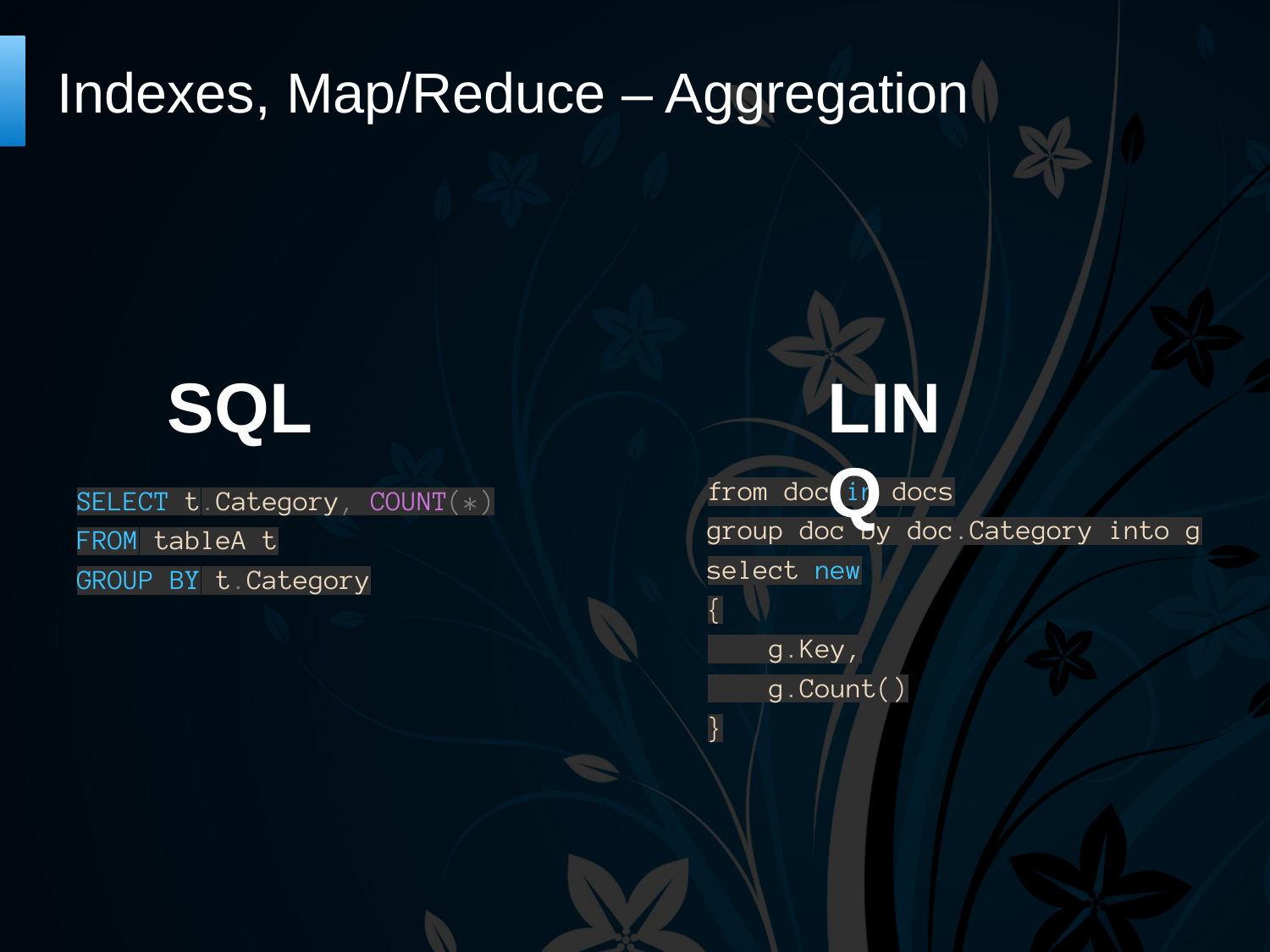

# Indexes, Map/Reduce – Aggregation
SQL
LINQ
from doc in docs
group doc by doc.Category into g
select new
{
    g.Key,
    g.Count()
}
SELECT t.Category, COUNT(*)
FROM tableA t
GROUP BY t.Category